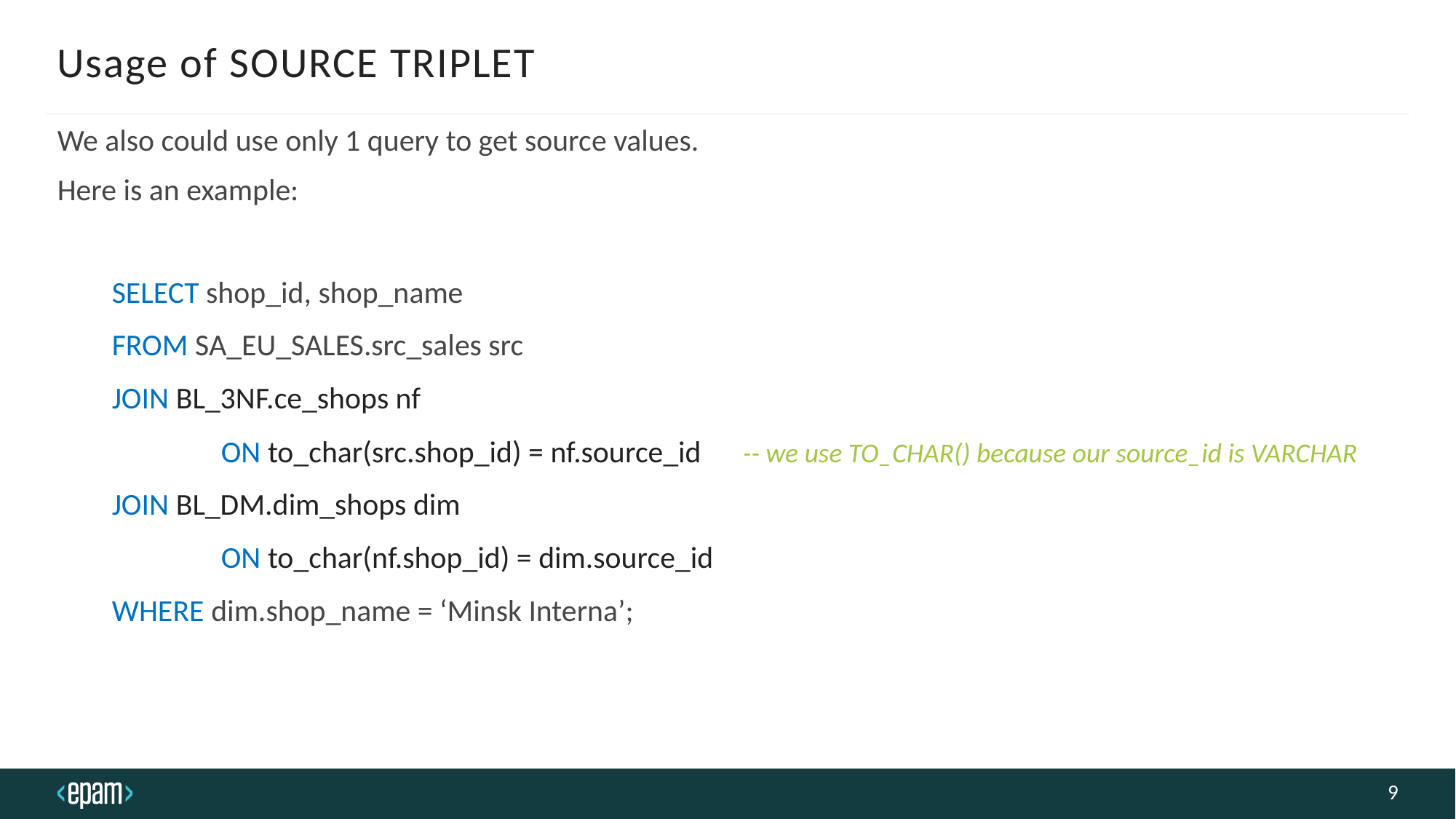

# Usage of SOURCE TRIPLET
We also could use only 1 query to get source values.
Here is an example:

SELECT shop_id, shop_name
FROM SA_EU_SALES.src_sales src
JOIN BL_3NF.ce_shops nf
	ON to_char(src.shop_id) = nf.source_id      -- we use TO_CHAR() because our source_id is VARCHAR
JOIN BL_DM.dim_shops dim
	ON to_char(nf.shop_id) = dim.source_id
WHERE dim.shop_name = ‘Minsk Interna’;

9